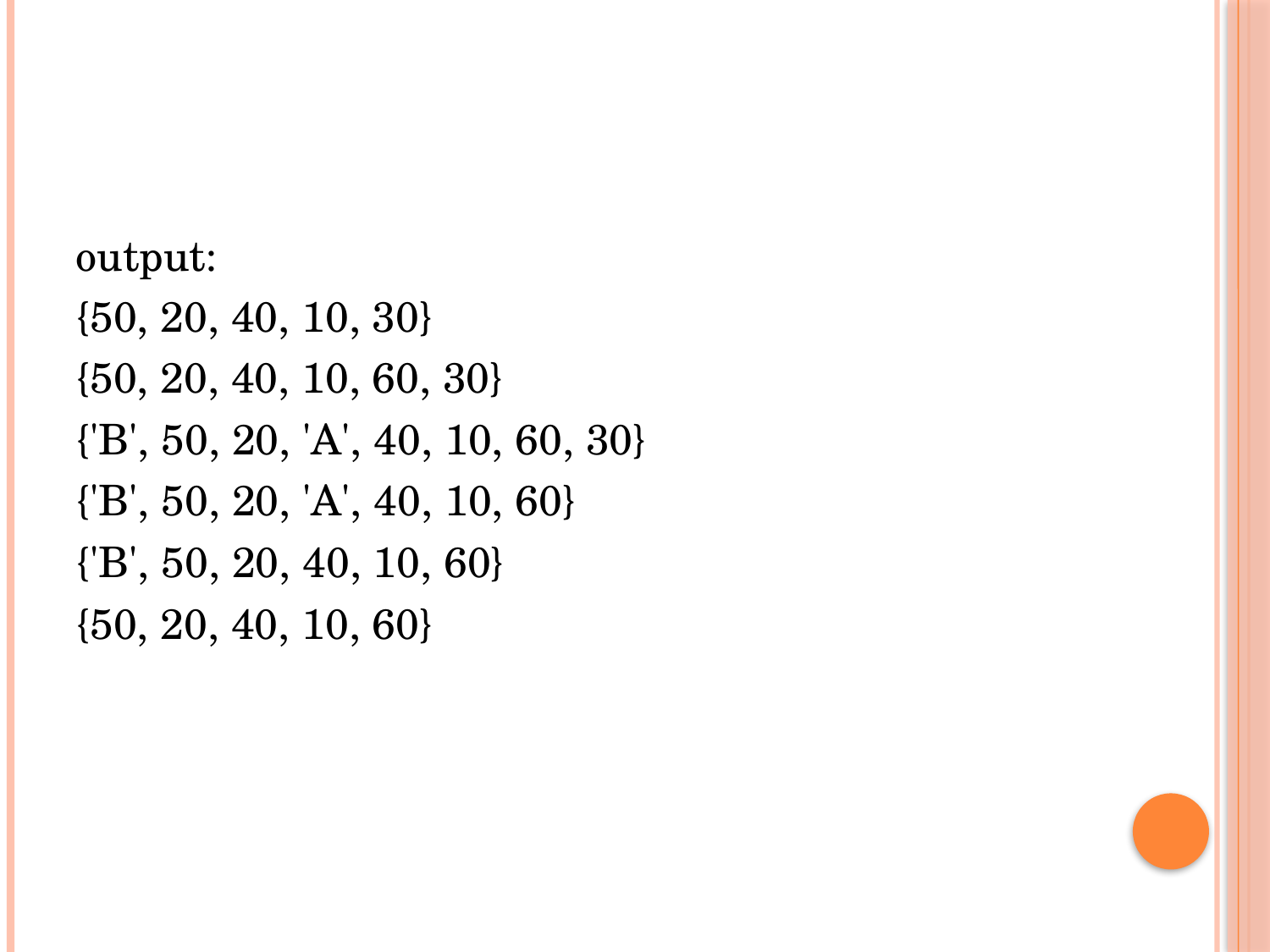

#
output:
{50, 20, 40, 10, 30}
{50, 20, 40, 10, 60, 30}
{'B', 50, 20, 'A', 40, 10, 60, 30}
{'B', 50, 20, 'A', 40, 10, 60}
{'B', 50, 20, 40, 10, 60}
{50, 20, 40, 10, 60}